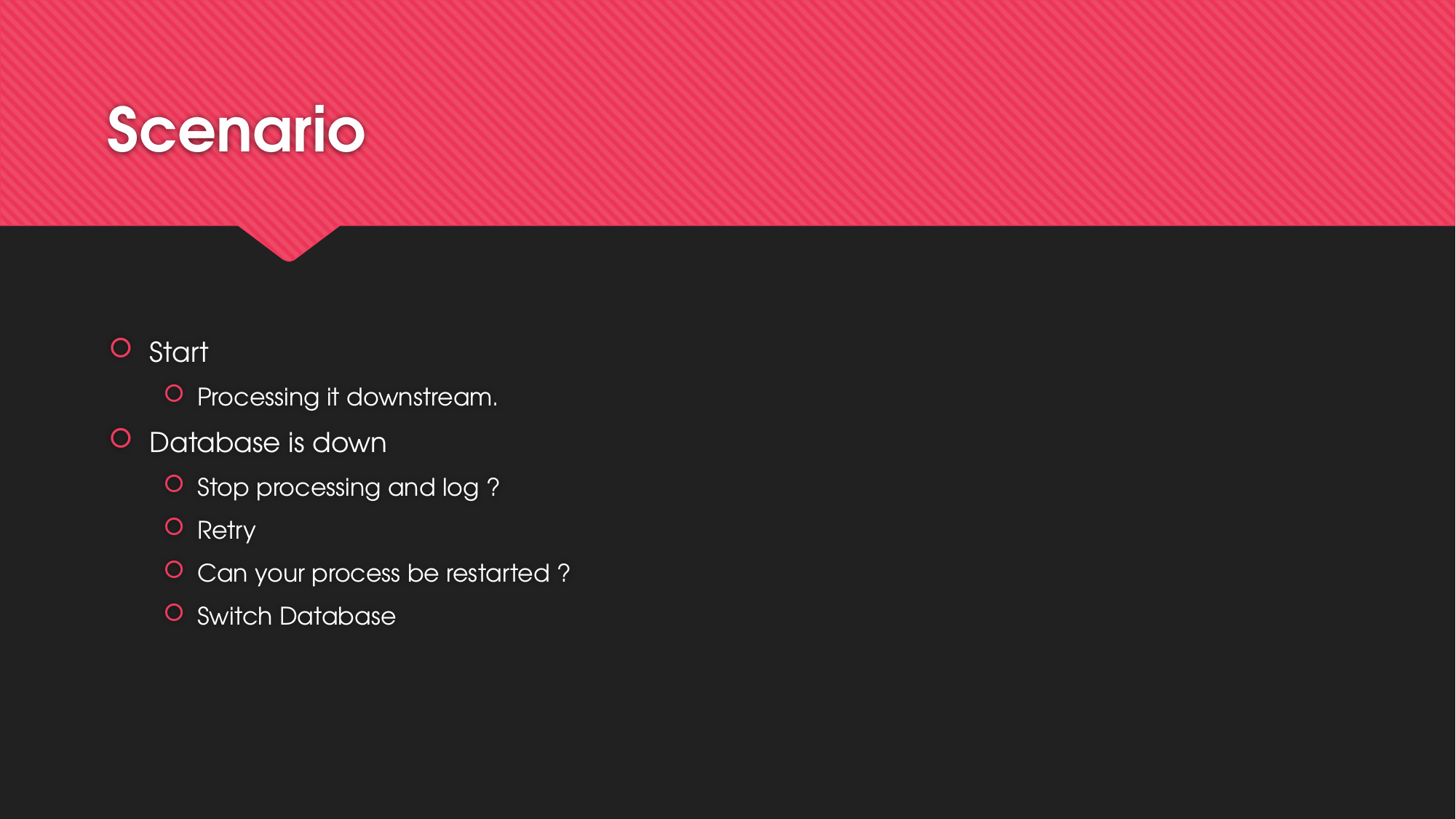

# Scenario
Start
Processing it downstream.
Database is down
Stop processing and log ?
Retry
Can your process be restarted ?
Switch Database